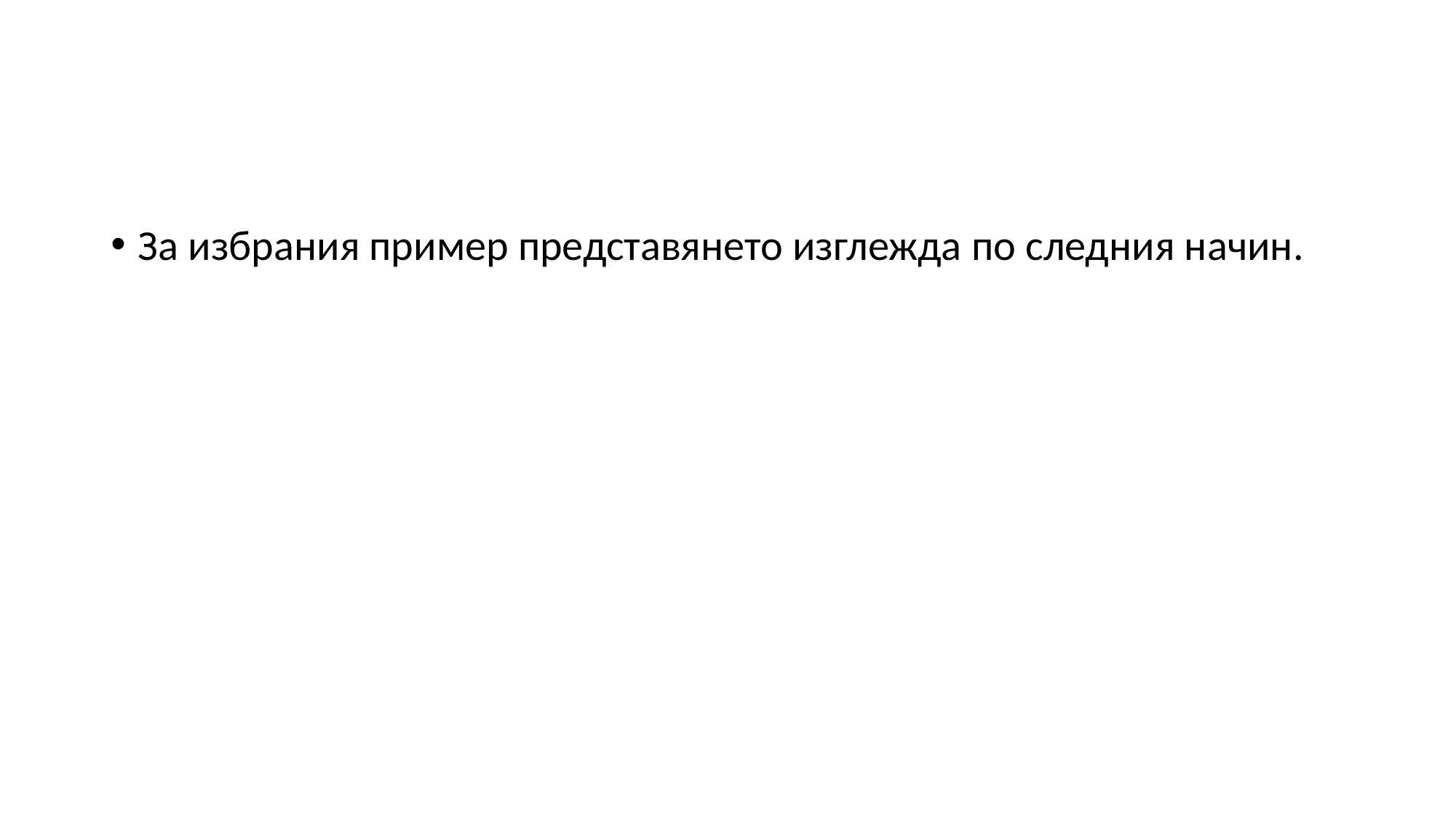

#
За избрания пример представянето изглежда по следния начин.